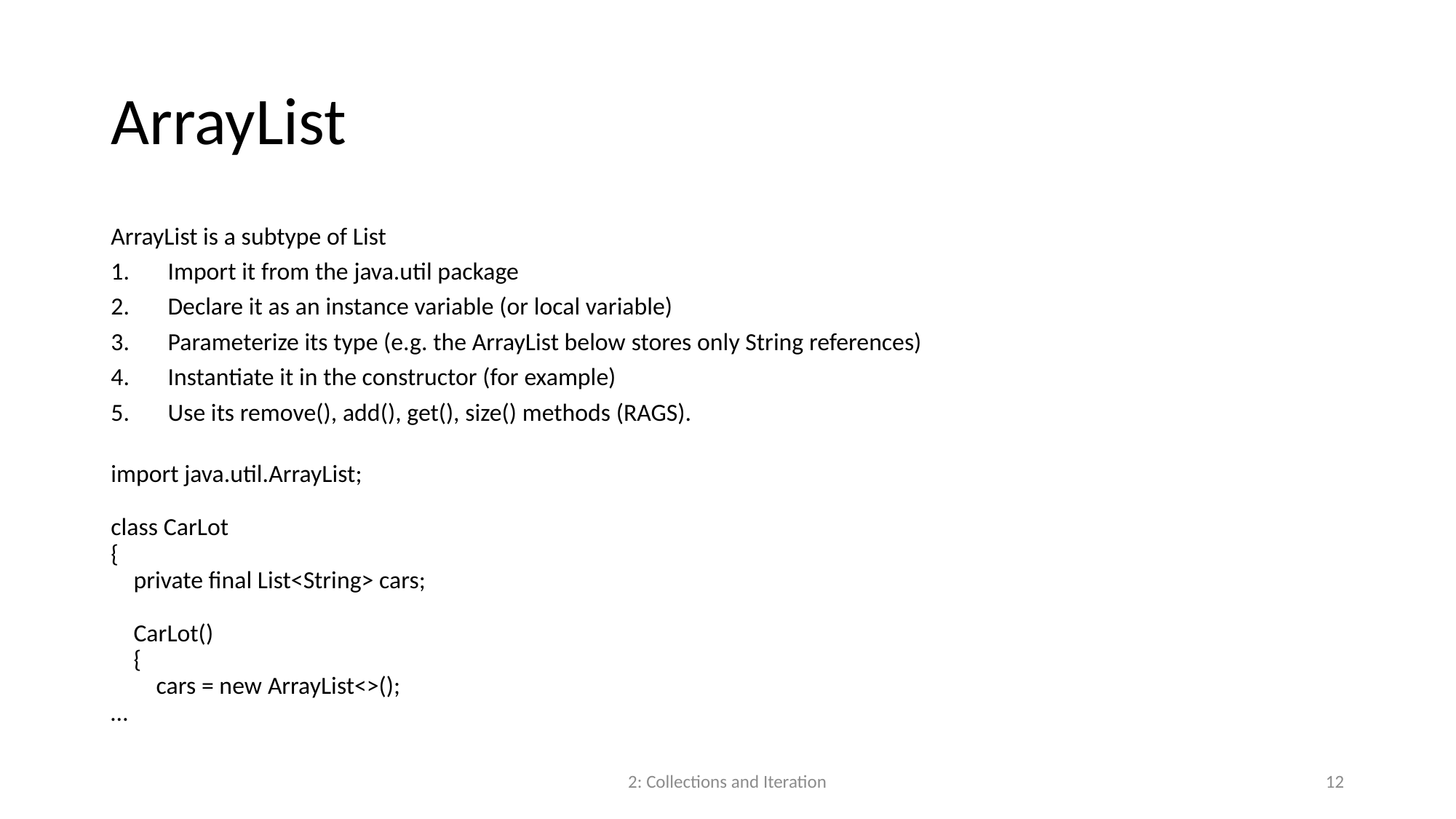

# ArrayList
ArrayList is a subtype of List
Import it from the java.util package
Declare it as an instance variable (or local variable)
Parameterize its type (e.g. the ArrayList below stores only String references)
Instantiate it in the constructor (for example)
Use its remove(), add(), get(), size() methods (RAGS).

import java.util.ArrayList;

class CarLot
{
    private final List<String> cars;

    CarLot()
    {
        cars = new ArrayList<>();
…
2: Collections and Iteration
12